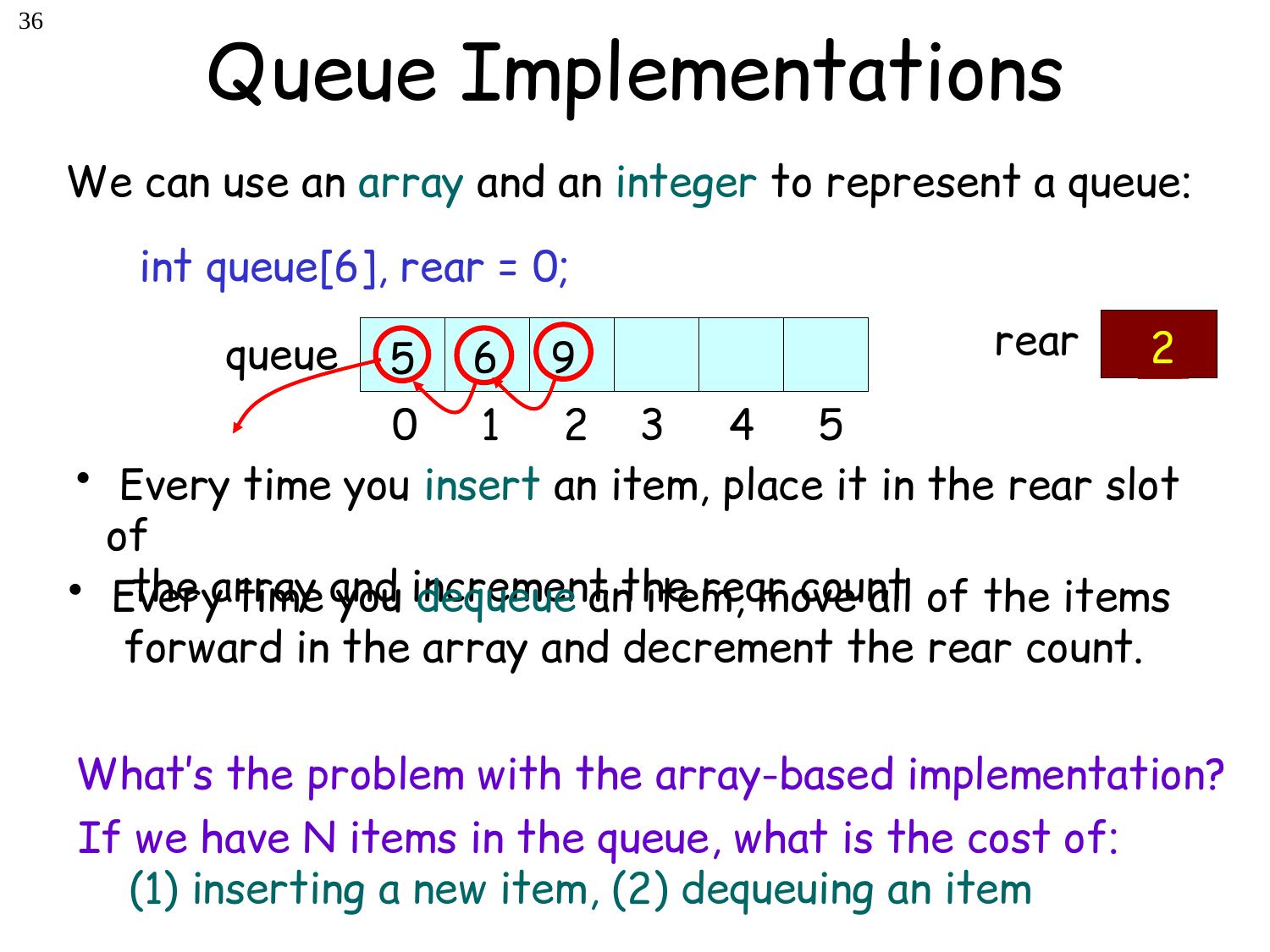

# Queue Implementations
36
We can use an array and an integer to represent a queue:
int queue[6], rear = 0;
rear

2
2
1
3

queue
0
6

9
5

0
0     1     2    3     4     5
 Every time you insert an item, place it in the rear slot of
  the array and increment the rear count
 Every time you dequeue an item, move all of the items
  forward in the array and decrement the rear count.
What’s the problem with the array-based implementation?
If we have N items in the queue, what is the cost of:
    (1) inserting a new item, (2) dequeuing an item